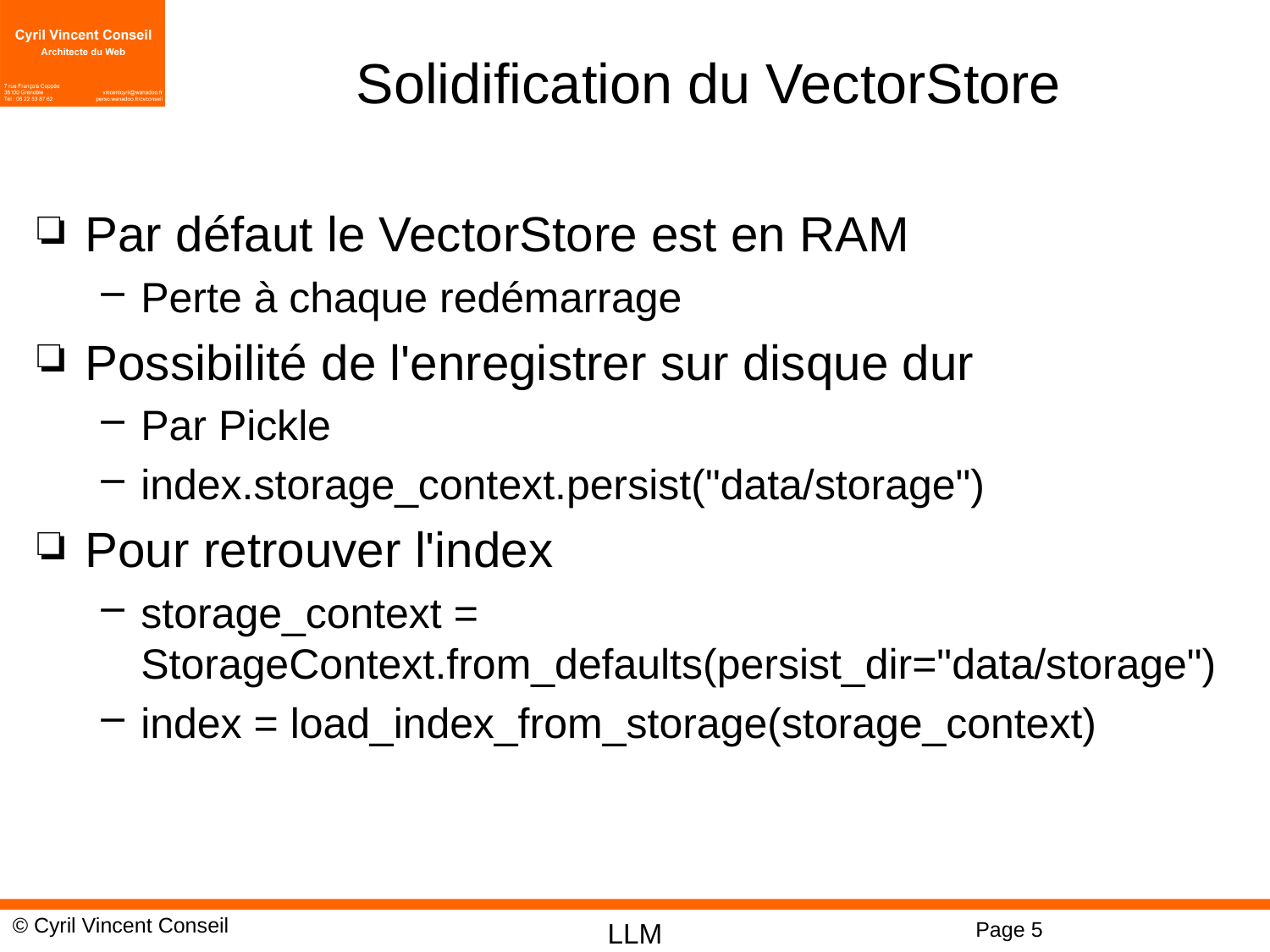

# Solidification du VectorStore
Par défaut le VectorStore est en RAM
Perte à chaque redémarrage
Possibilité de l'enregistrer sur disque dur
Par Pickle
index.storage_context.persist("data/storage")
Pour retrouver l'index
storage_context = StorageContext.from_defaults(persist_dir="data/storage")
index = load_index_from_storage(storage_context)